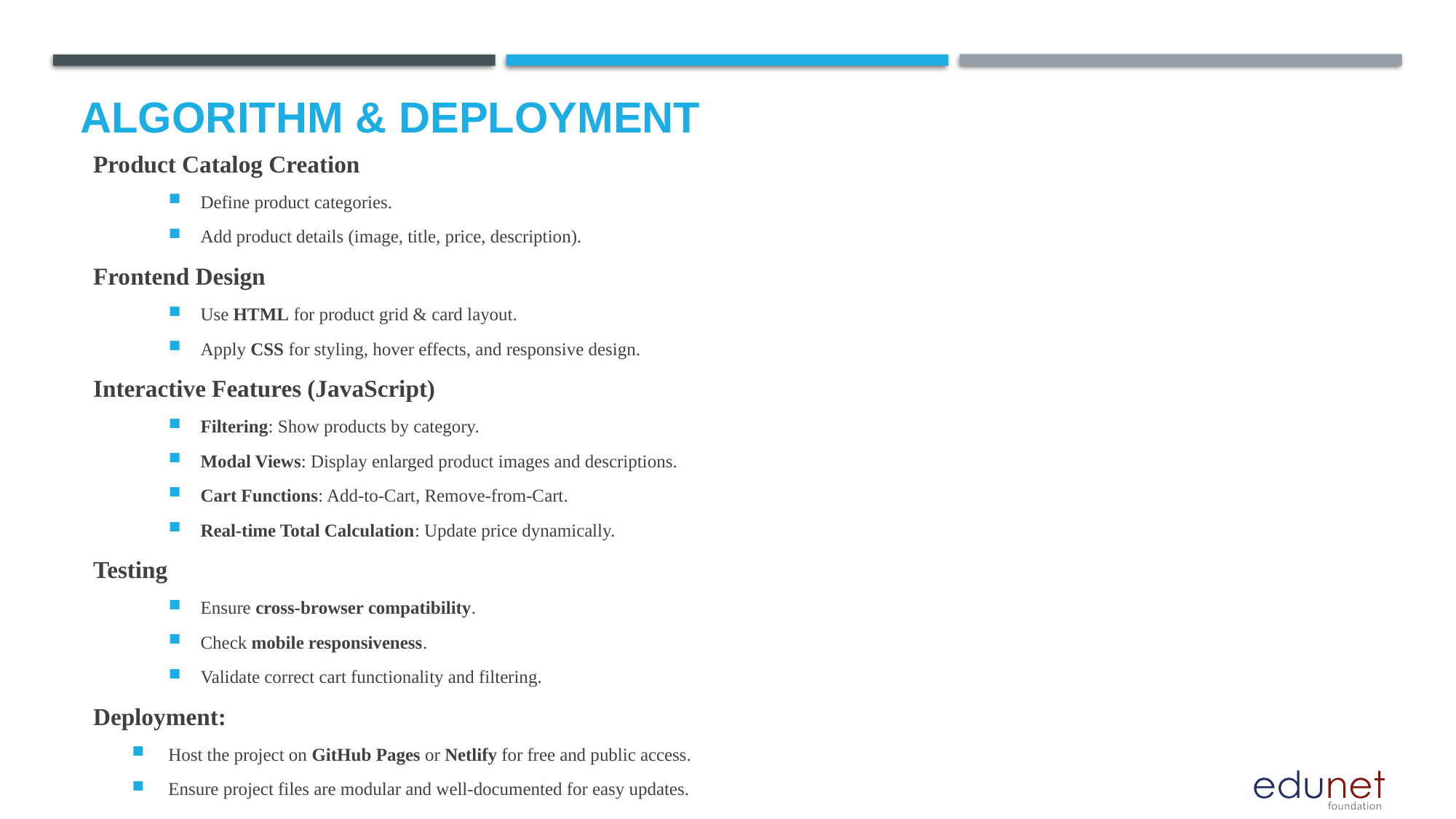

# Algorithm & Deployment
Product Catalog Creation
Define product categories.
Add product details (image, title, price, description).
Frontend Design
Use HTML for product grid & card layout.
Apply CSS for styling, hover effects, and responsive design.
Interactive Features (JavaScript)
Filtering: Show products by category.
Modal Views: Display enlarged product images and descriptions.
Cart Functions: Add-to-Cart, Remove-from-Cart.
Real-time Total Calculation: Update price dynamically.
Testing
Ensure cross-browser compatibility.
Check mobile responsiveness.
Validate correct cart functionality and filtering.
Deployment:
Host the project on GitHub Pages or Netlify for free and public access.
Ensure project files are modular and well-documented for easy updates.